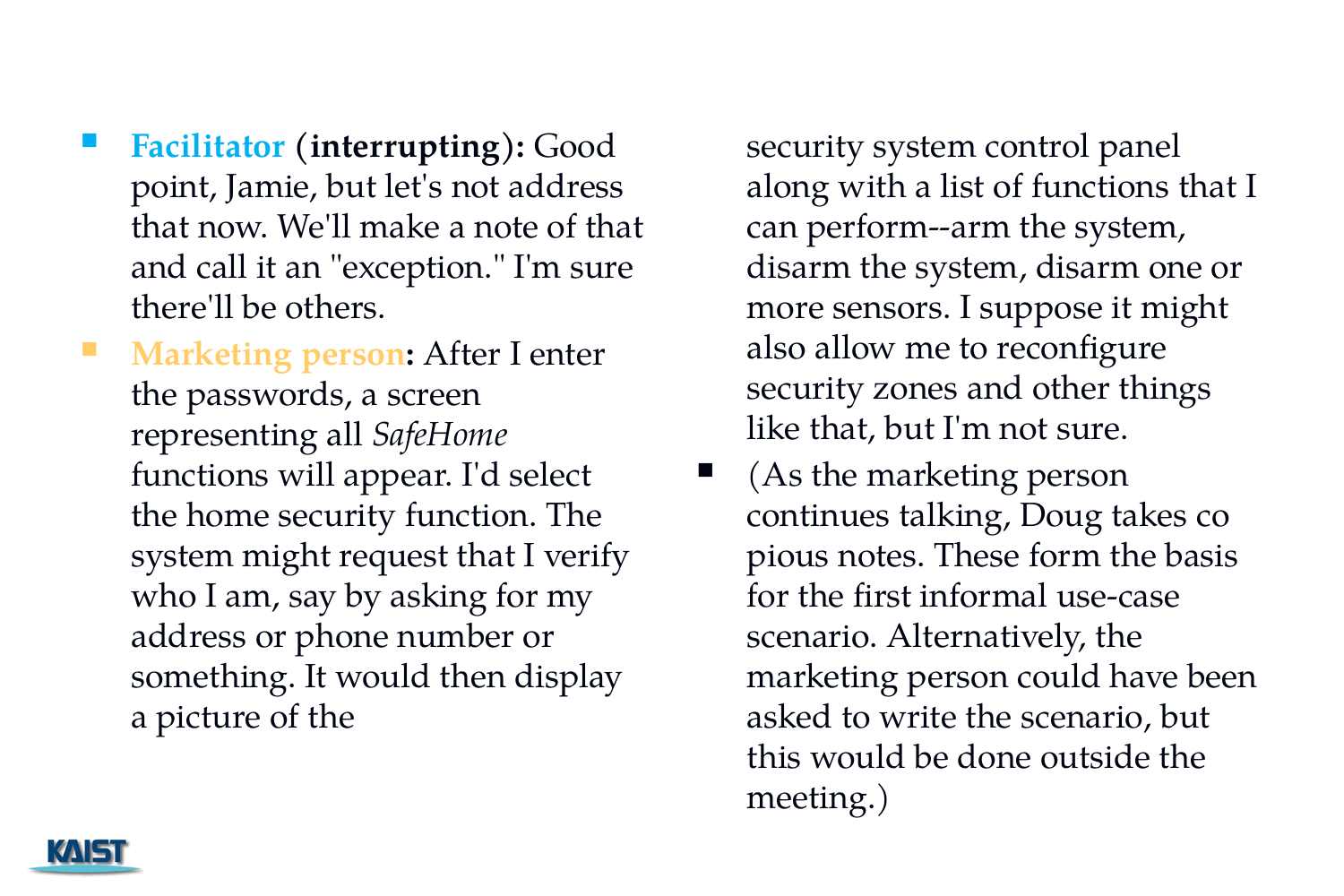

Facilitator (interrupting): Good point, Jamie, but let's not address that now. We'll make a note of that and call it an "exception." I'm sure there'll be others.
Marketing person: After I enter the passwords, a screen representing all SafeHome functions will appear. I'd select the home security function. The system might request that I verify who I am, say by asking for my address or phone number or something. It would then display a picture of the
	security system control panel along with a list of functions that I can perform--arm the system, disarm the system, disarm one or more sensors. I suppose it might also allow me to reconfigure security zones and other things like that, but I'm not sure.
(As the marketing person continues talking, Doug takes co­pious notes. These form the basis for the first informal use-case scenario. Alternatively, the marketing person could have been asked to write the scenario, but this would be done outside the meeting.)

21
21